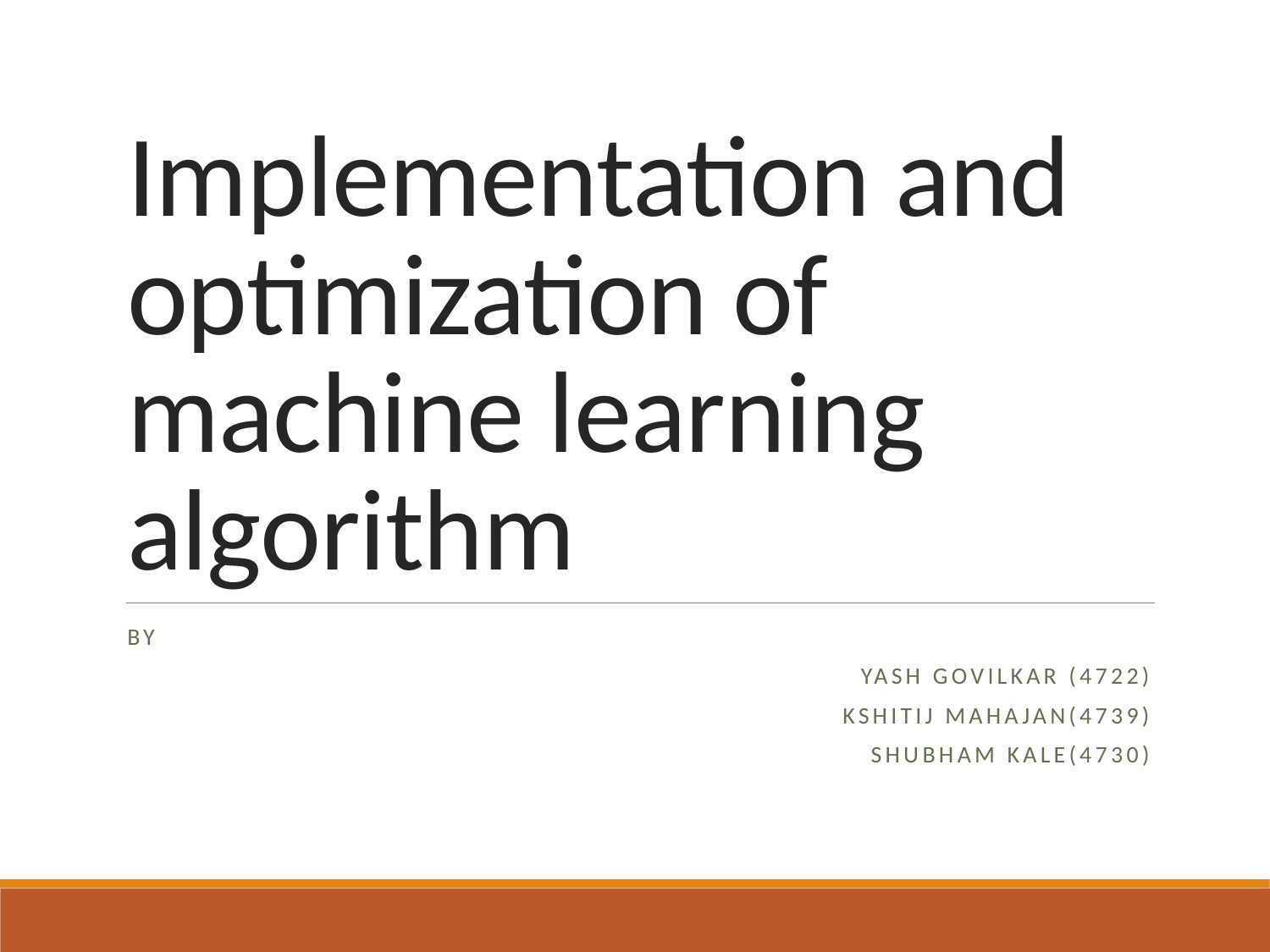

# Implementation and optimization of machine learning algorithm
By
Yash Govilkar (4722)
Kshitij Mahajan(4739)
Shubham Kale(4730)